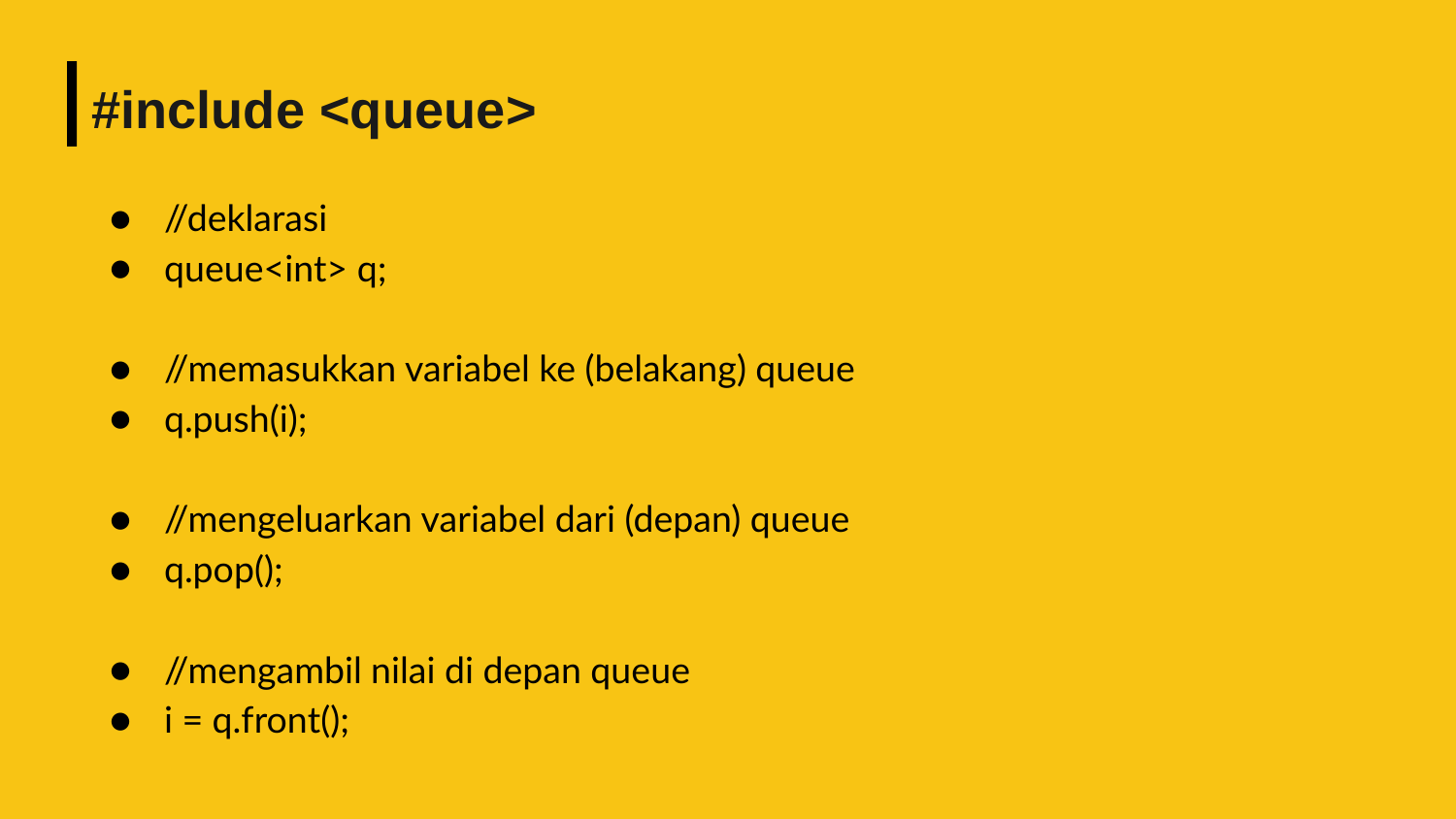

# #include <queue>
//deklarasi
queue<int> q;

//memasukkan variabel ke (belakang) queue
q.push(i);

//mengeluarkan variabel dari (depan) queue
q.pop();

//mengambil nilai di depan queue
i = q.front();